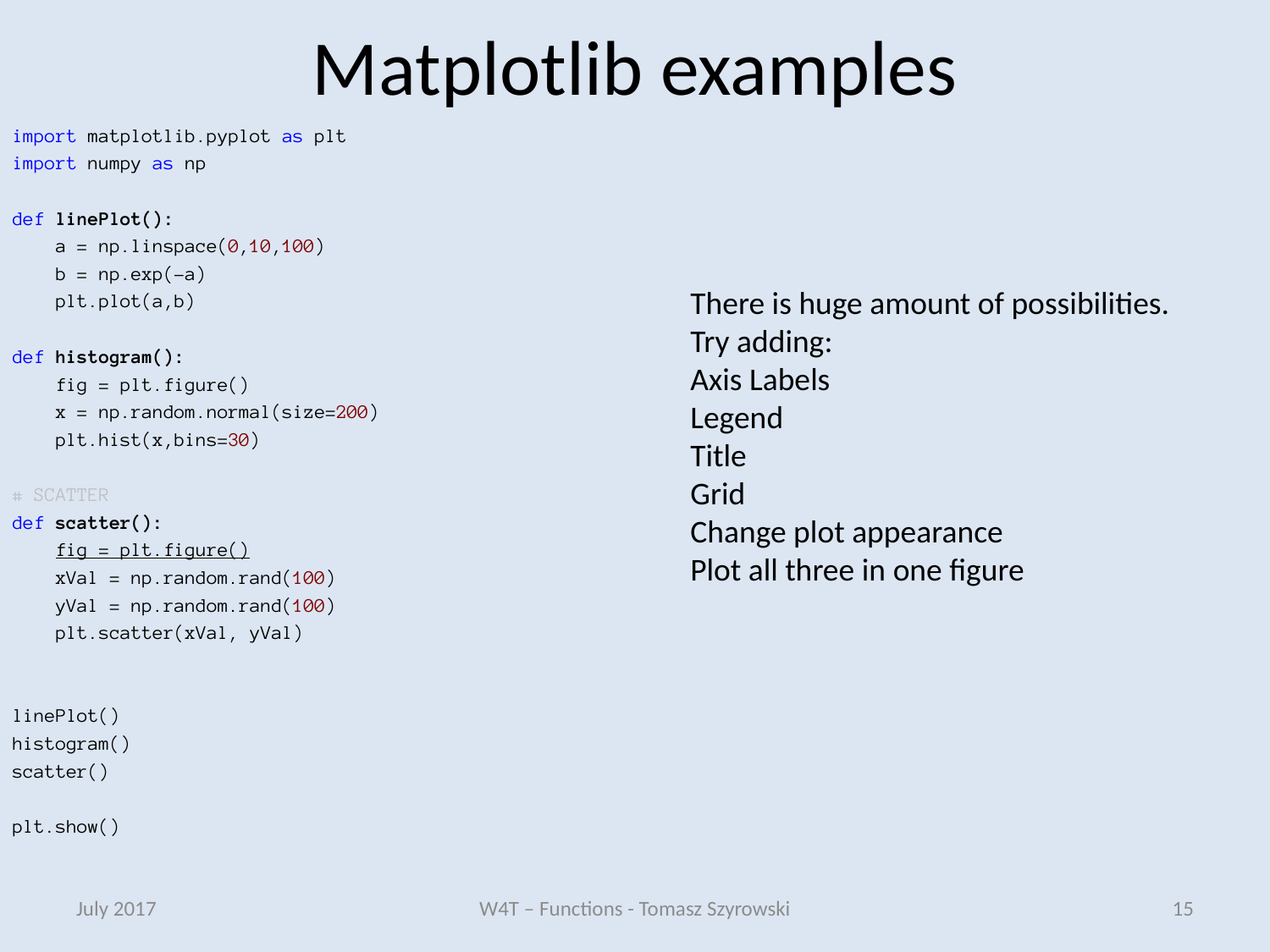

# Matplotlib examples
import matplotlib.pyplot as plt
import numpy as np

def linePlot():
    a = np.linspace(0,10,100)
    b = np.exp(-a)
    plt.plot(a,b)

def histogram():
    fig = plt.figure()
    x = np.random.normal(size=200)
    plt.hist(x,bins=30)

# SCATTER
def scatter():
    fig = plt.figure()
    xVal = np.random.rand(100)
    yVal = np.random.rand(100)
    plt.scatter(xVal, yVal)

linePlot()
histogram()
scatter()

plt.show()
There is huge amount of possibilities.
Try adding:
Axis Labels
Legend
Title
Grid
Change plot appearance
Plot all three in one figure

July 2017
W4T – Functions - Tomasz Szyrowski
15